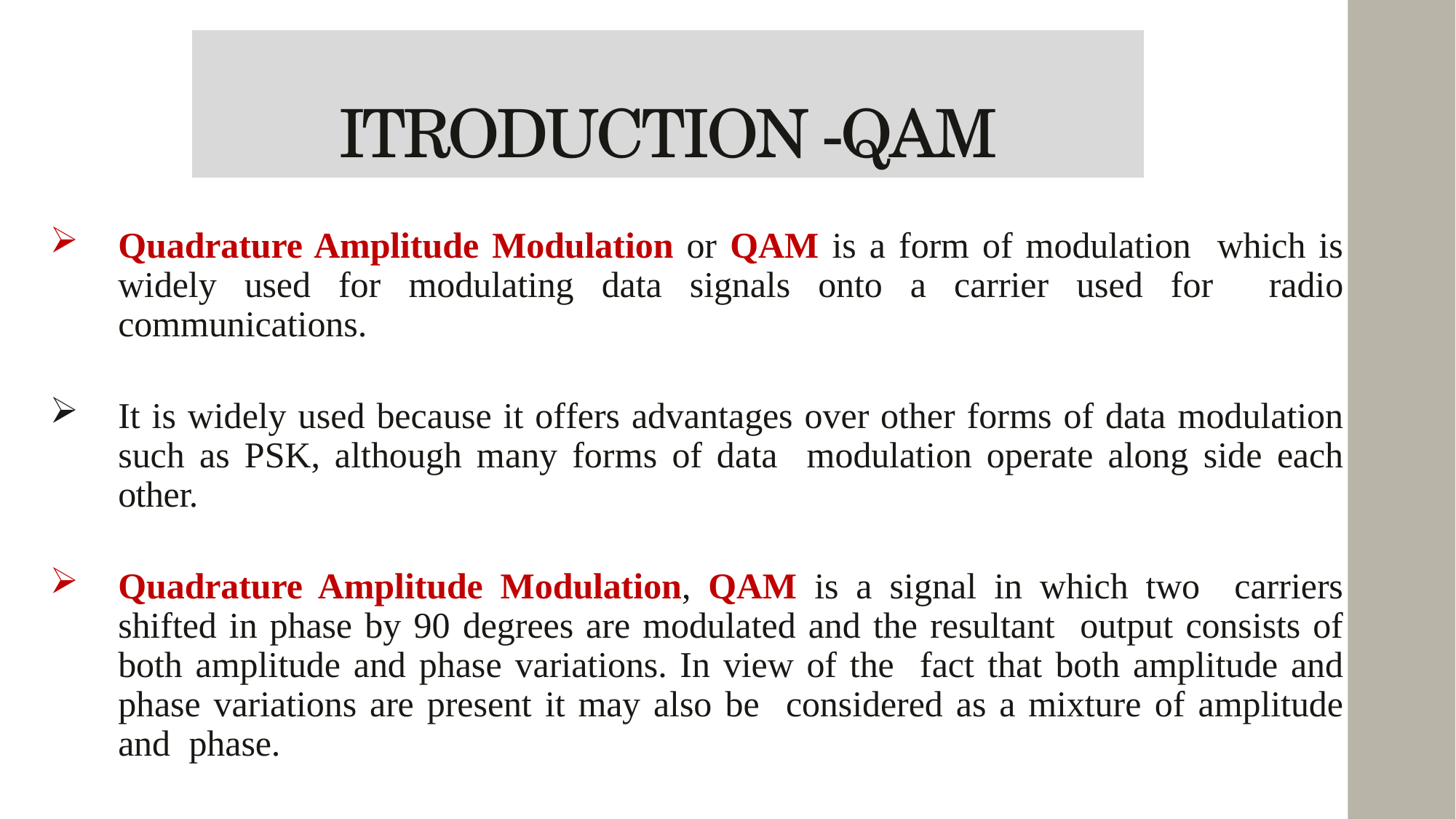

# ITRODUCTION ‐QAM
Quadrature Amplitude Modulation or QAM is a form of modulation  which is widely used for modulating data signals onto a carrier used for  radio communications.

It is widely used because it offers advantages over other forms of data modulation such as PSK, although many forms of data  modulation operate along side each other.

Quadrature Amplitude Modulation, QAM is a signal in which two  carriers shifted in phase by 90 degrees are modulated and the resultant  output consists of both amplitude and phase variations. In view of the  fact that both amplitude and phase variations are present it may also be  considered as a mixture of amplitude and phase.